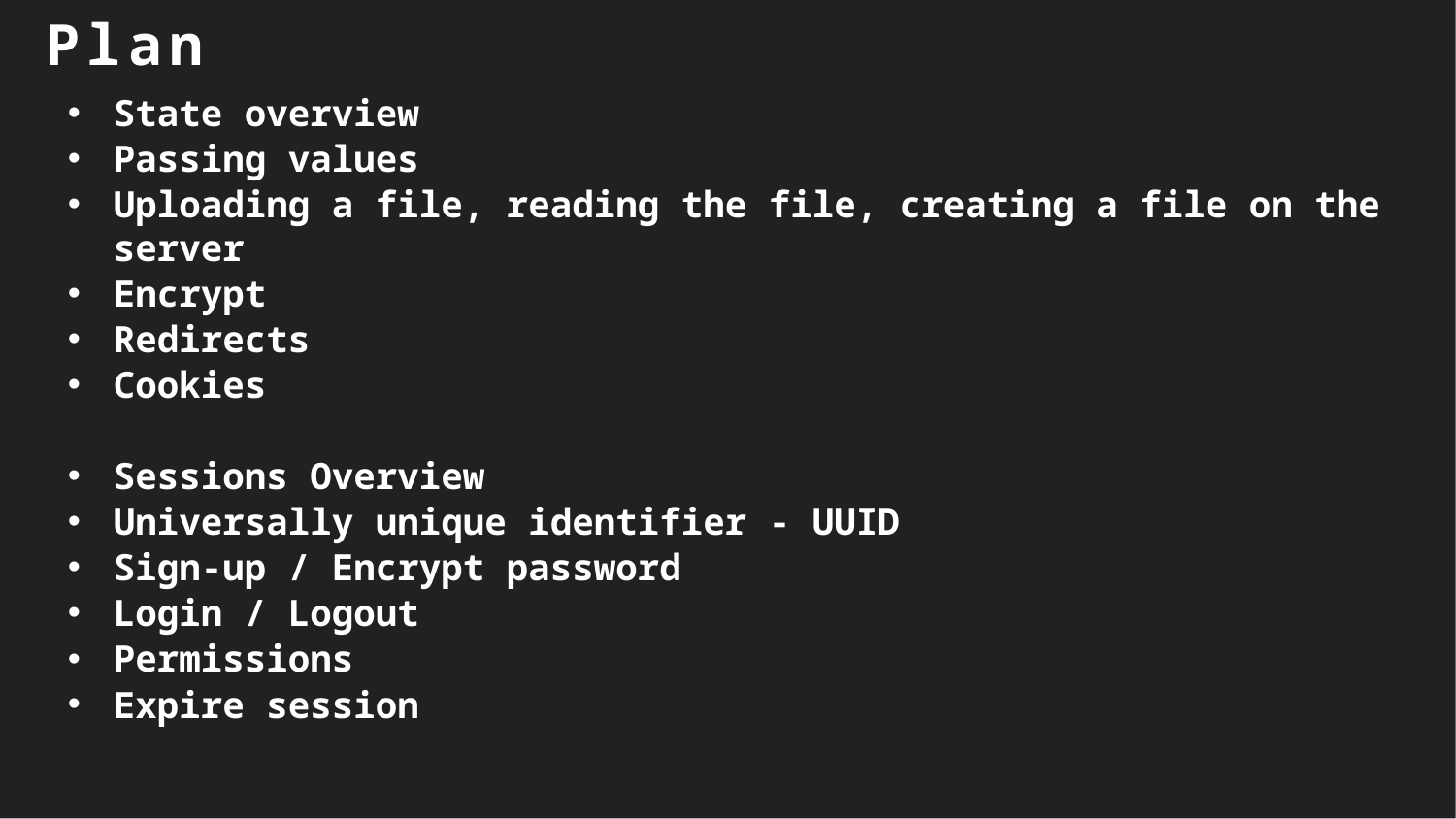

Plan
State overview
Passing values
Uploading a file, reading the file, creating a file on the server
Encrypt
Redirects
Cookies

Sessions Overview
Universally unique identifier - UUID
Sign-up / Encrypt password
Login / Logout
Permissions
Expire session